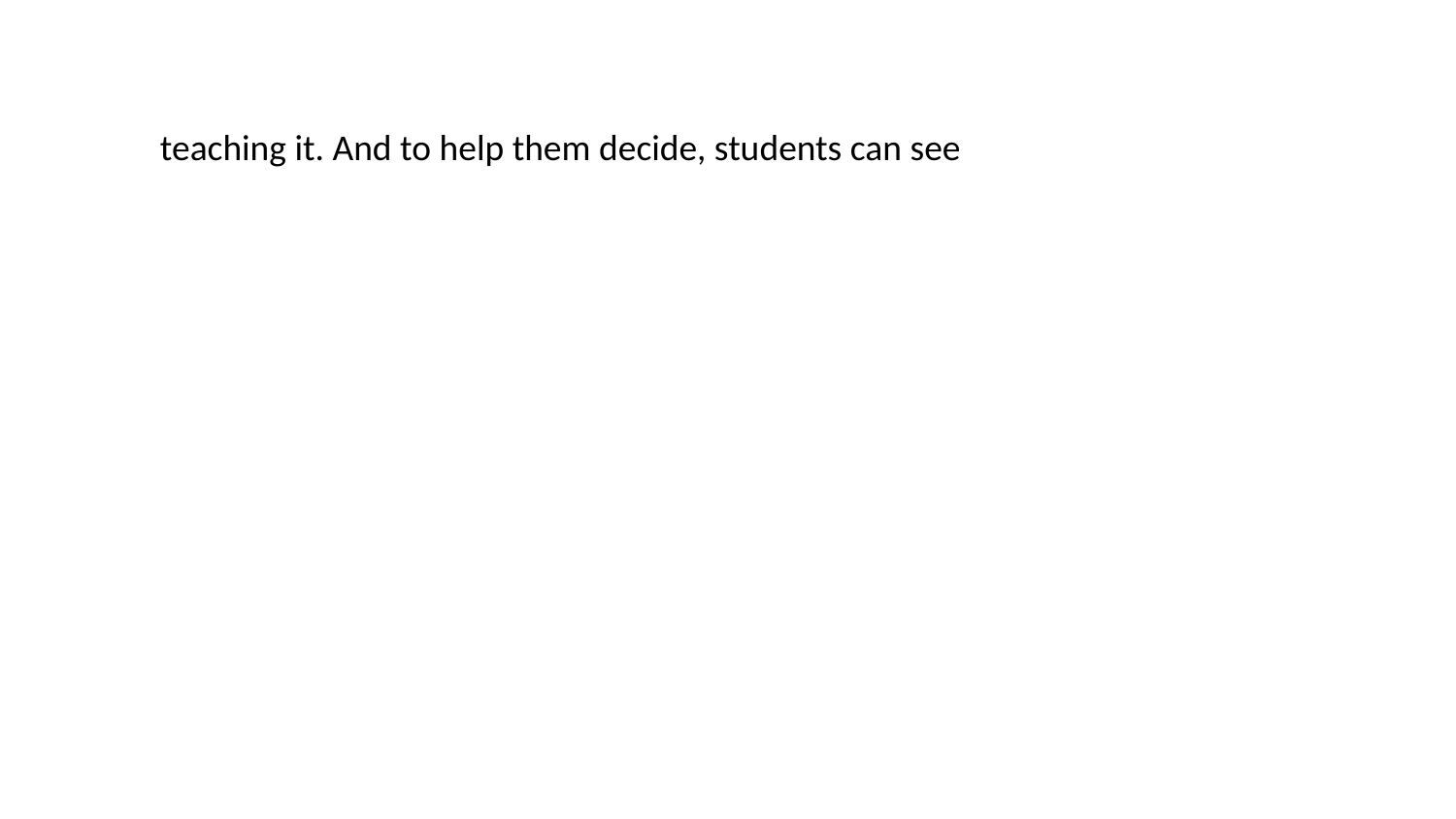

teaching it. And to help them decide, students can see